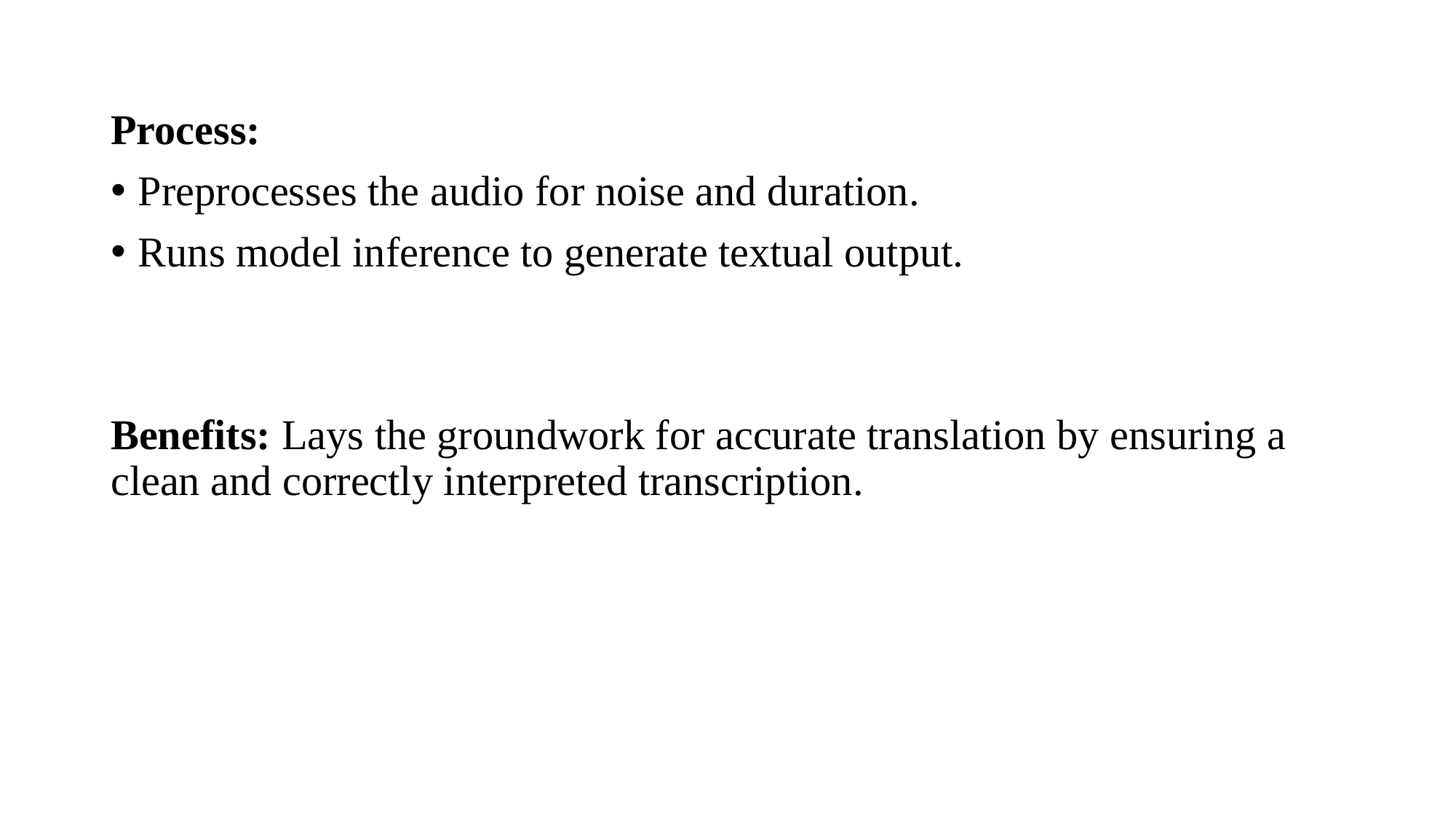

Process:
Preprocesses the audio for noise and duration.
Runs model inference to generate textual output.

Benefits: Lays the groundwork for accurate translation by ensuring a clean and correctly interpreted transcription.